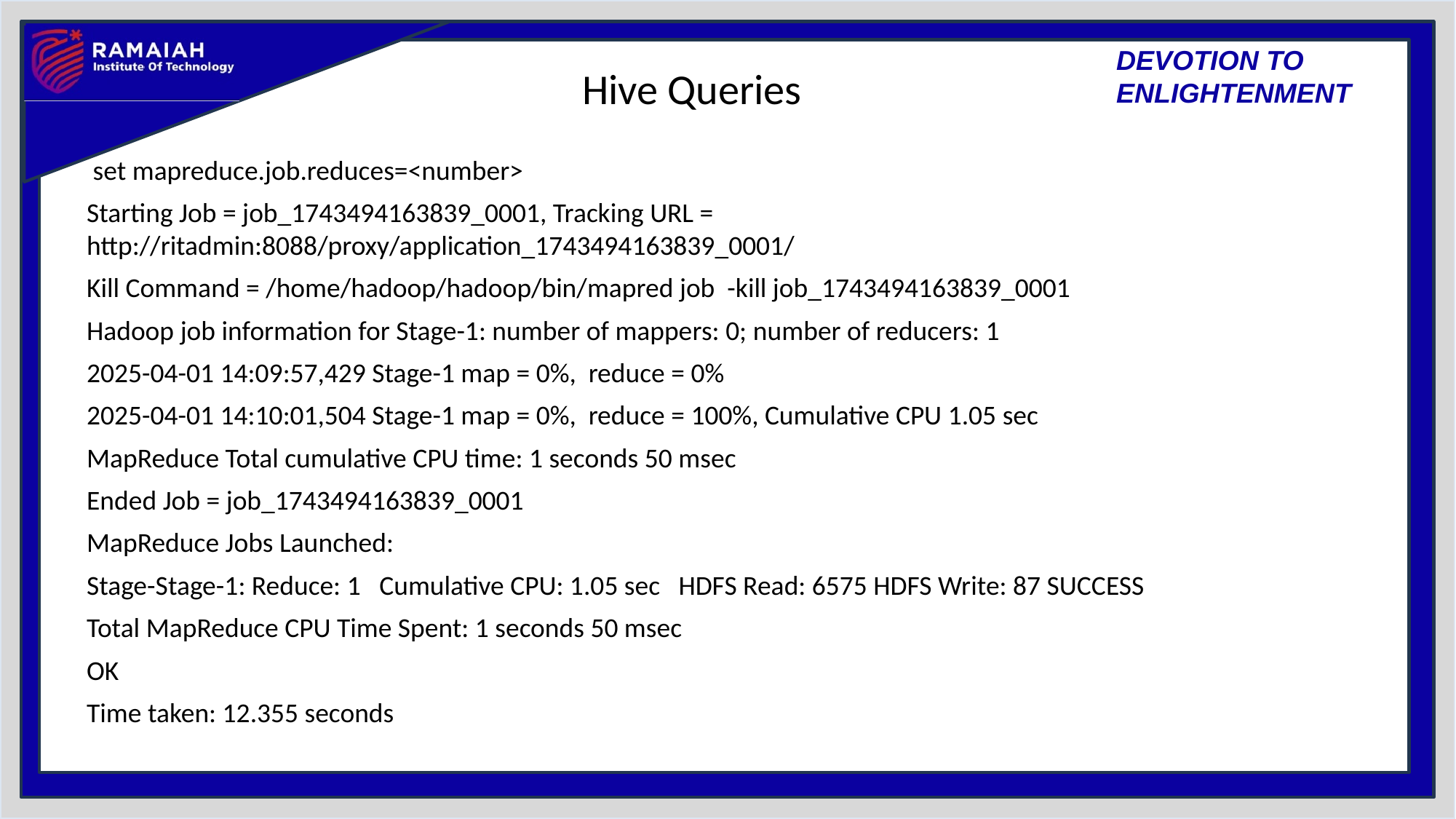

# Hive Queries
 set mapreduce.job.reduces=<number>
Starting Job = job_1743494163839_0001, Tracking URL = http://ritadmin:8088/proxy/application_1743494163839_0001/
Kill Command = /home/hadoop/hadoop/bin/mapred job  -kill job_1743494163839_0001
Hadoop job information for Stage-1: number of mappers: 0; number of reducers: 1
2025-04-01 14:09:57,429 Stage-1 map = 0%,  reduce = 0%
2025-04-01 14:10:01,504 Stage-1 map = 0%,  reduce = 100%, Cumulative CPU 1.05 sec
MapReduce Total cumulative CPU time: 1 seconds 50 msec
Ended Job = job_1743494163839_0001
MapReduce Jobs Launched:
Stage-Stage-1: Reduce: 1   Cumulative CPU: 1.05 sec   HDFS Read: 6575 HDFS Write: 87 SUCCESS
Total MapReduce CPU Time Spent: 1 seconds 50 msec
OK
Time taken: 12.355 seconds